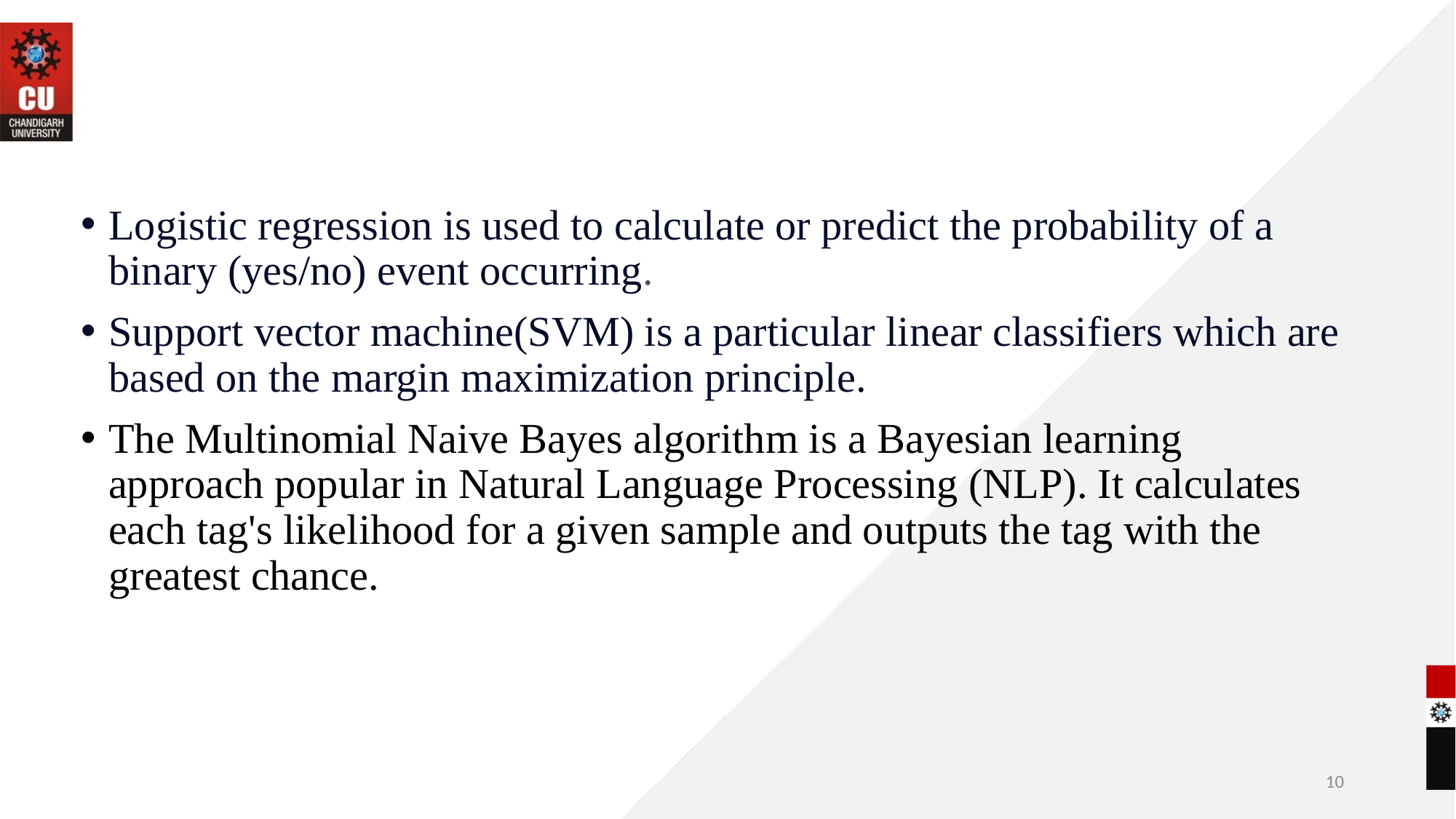

Logistic regression is used to calculate or predict the probability of a binary (yes/no) event occurring.
Support vector machine(SVM) is a particular linear classifiers which are based on the margin maximization principle.
The Multinomial Naive Bayes algorithm is a Bayesian learning approach popular in Natural Language Processing (NLP). It calculates each tag's likelihood for a given sample and outputs the tag with the greatest chance.

10